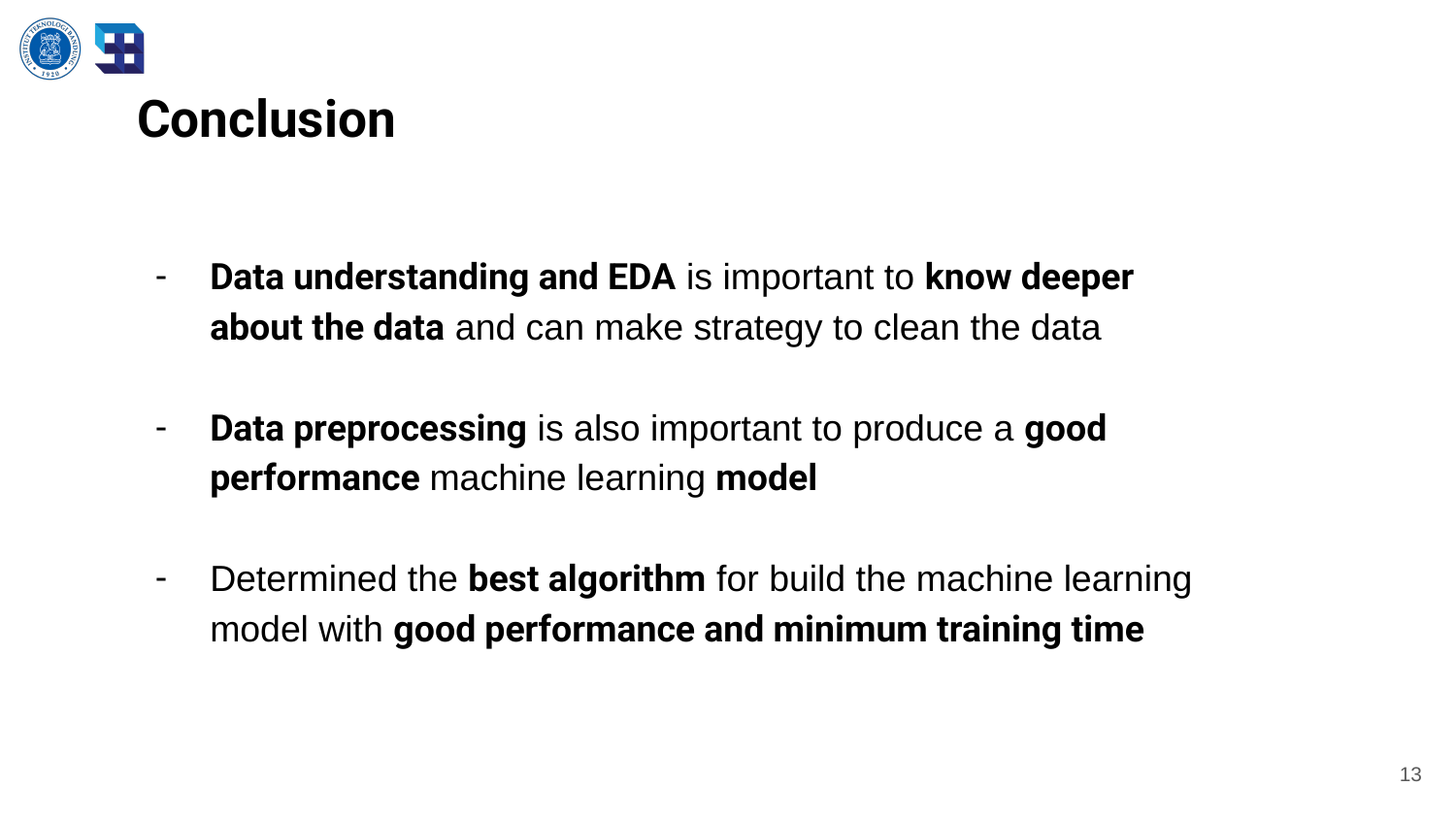

# Conclusion
Data understanding and EDA is important to know deeper about the data and can make strategy to clean the data

Data preprocessing is also important to produce a good performance machine learning model

Determined the best algorithm for build the machine learning model with good performance and minimum training time

13